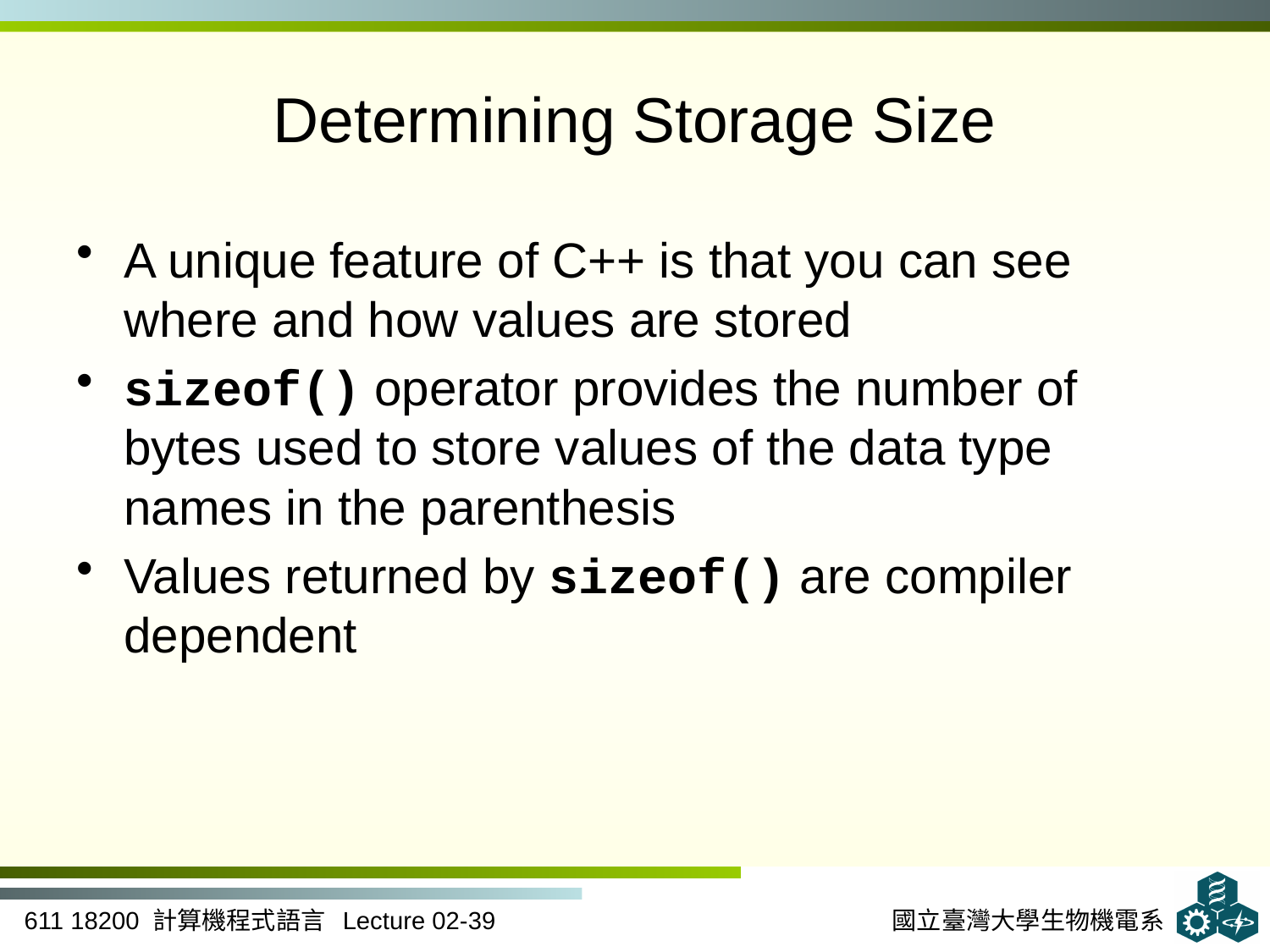

# Determining Storage Size
A unique feature of C++ is that you can see where and how values are stored
sizeof() operator provides the number of bytes used to store values of the data type names in the parenthesis
Values returned by sizeof() are compiler dependent